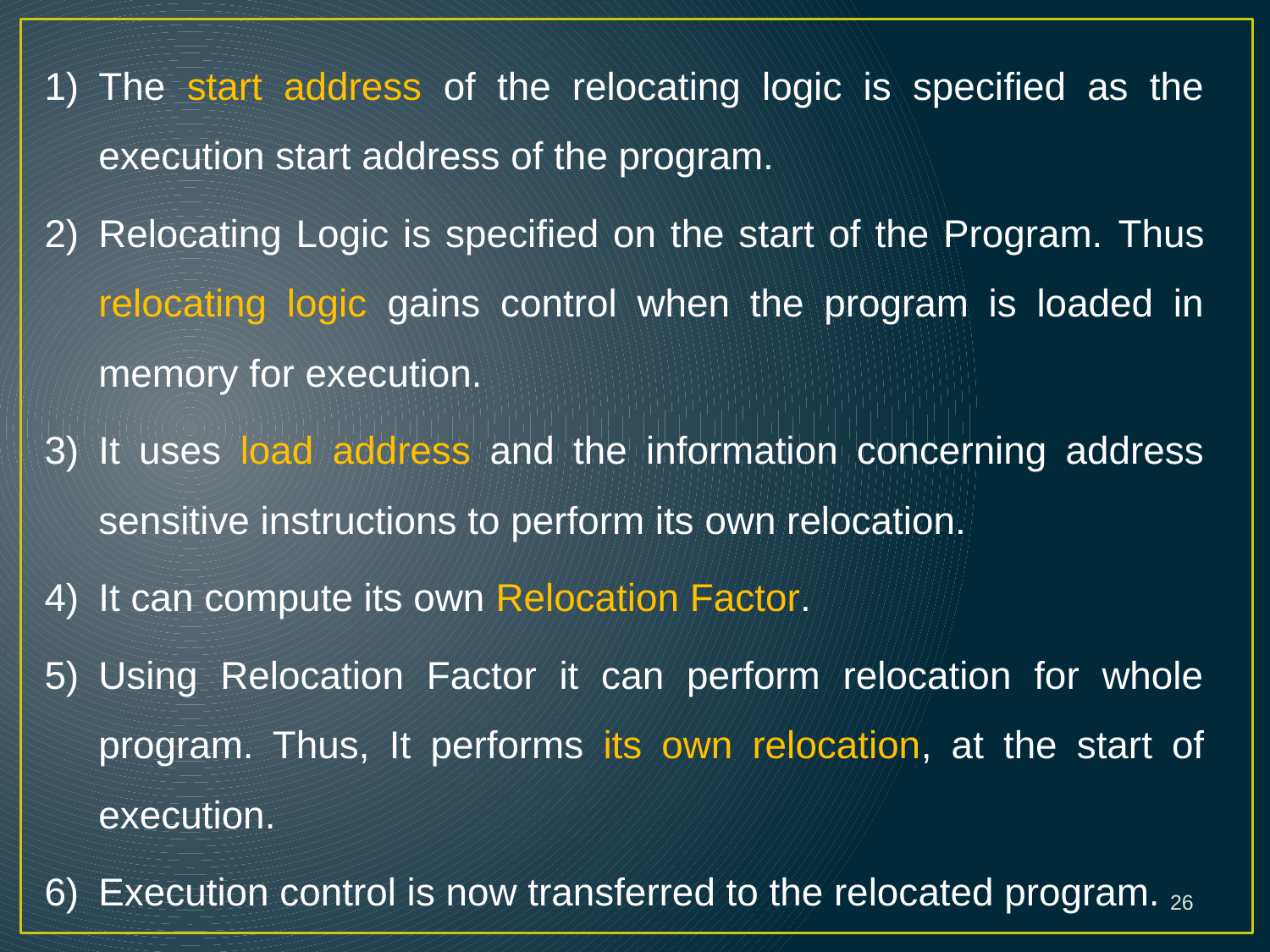

The start address of the relocating logic is specified as the execution start address of the program.
Relocating Logic is specified on the start of the Program. Thus relocating logic gains control when the program is loaded in memory for execution.
It uses load address and the information concerning address sensitive instructions to perform its own relocation.
It can compute its own Relocation Factor.
Using Relocation Factor it can perform relocation for whole program. Thus, It performs its own relocation, at the start of execution.
Execution control is now transferred to the relocated program.

26